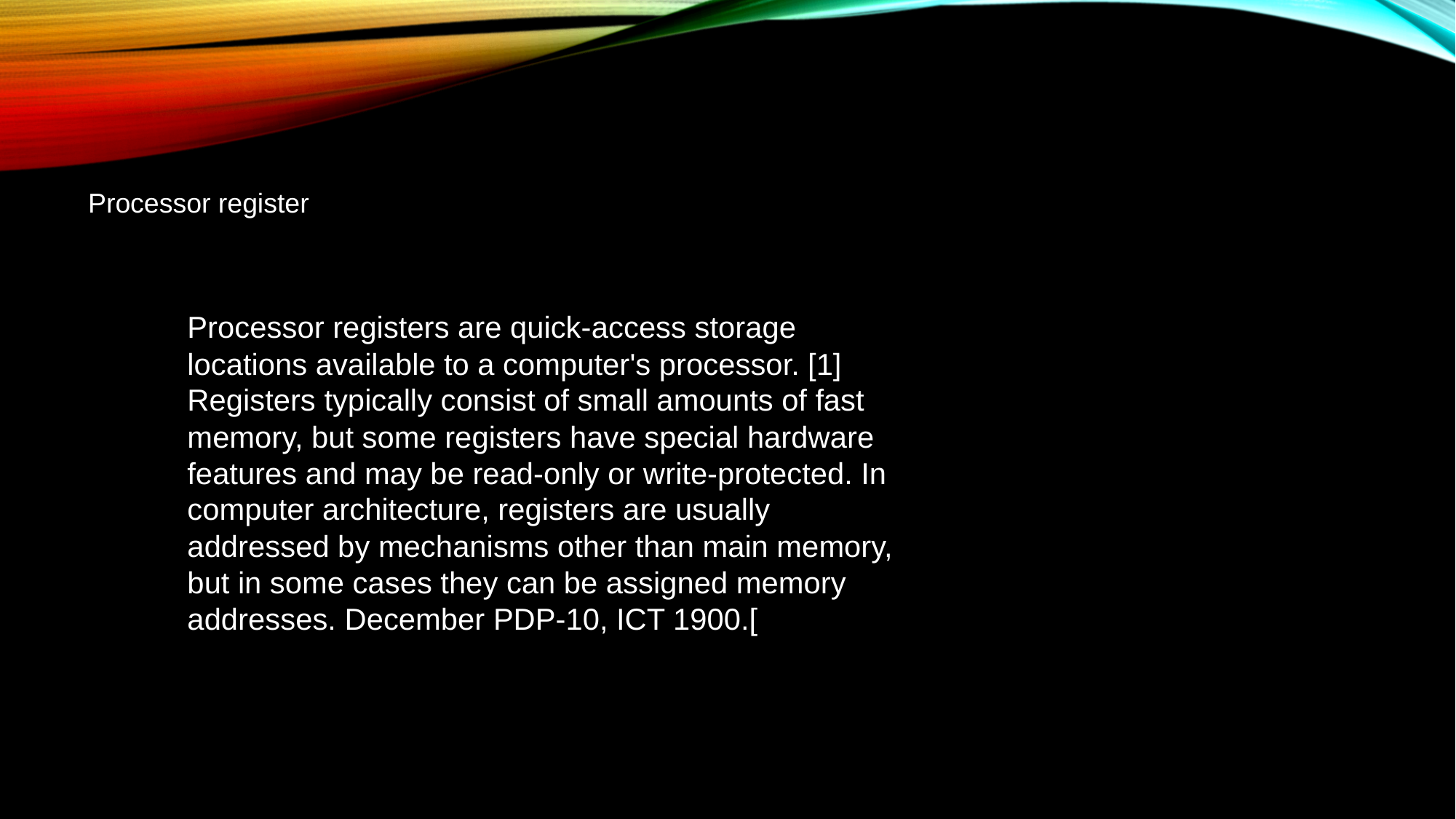

Processor register
Processor registers are quick-access storage locations available to a computer's processor. [1] Registers typically consist of small amounts of fast memory, but some registers have special hardware features and may be read-only or write-protected. In computer architecture, registers are usually addressed by mechanisms other than main memory, but in some cases they can be assigned memory addresses. December PDP-10, ICT 1900.[